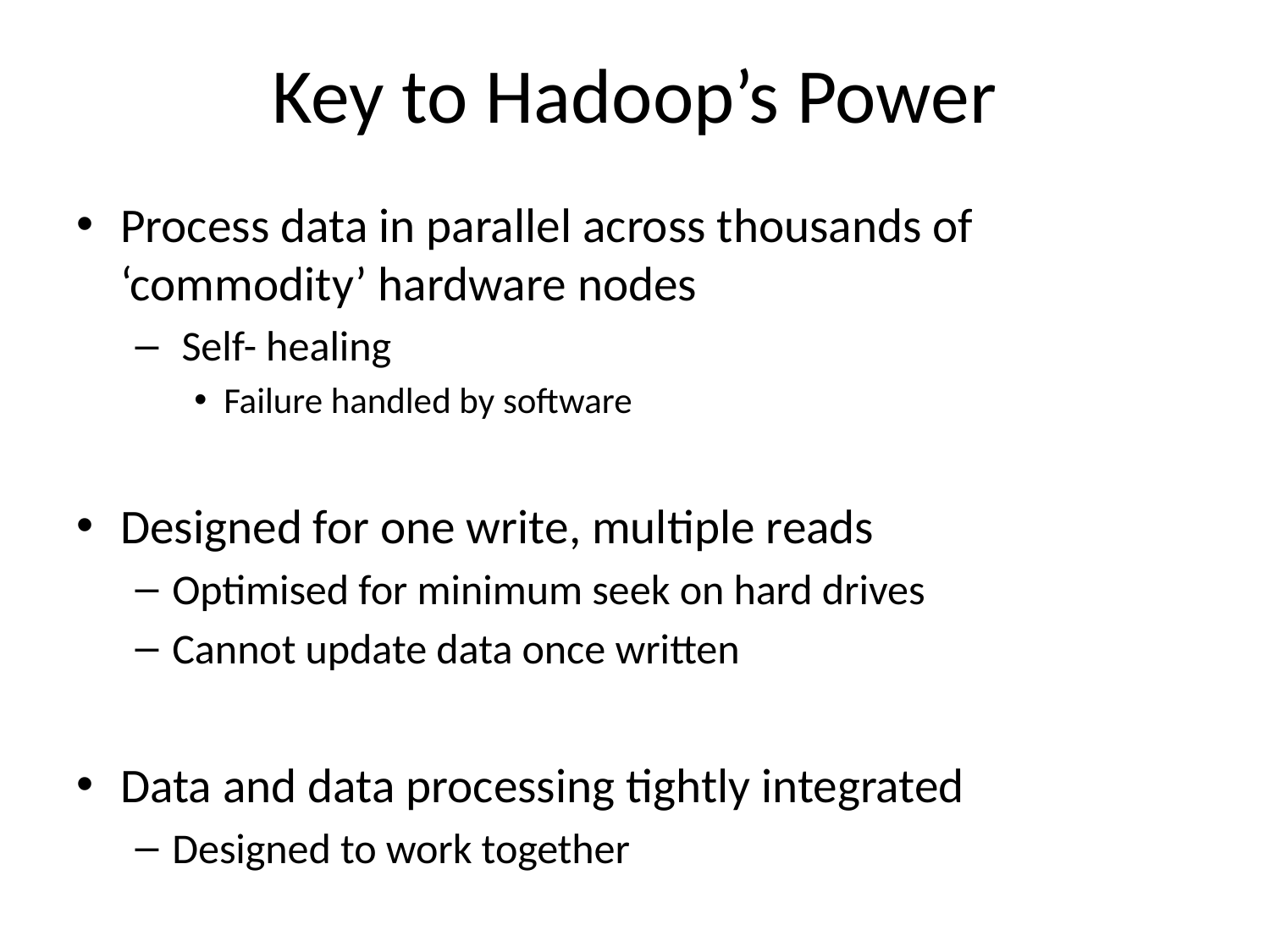

# Key to Hadoop’s Power
Process data in parallel across thousands of ‘commodity’ hardware nodes
 Self- healing
Failure handled by software

Designed for one write, multiple reads
Optimised for minimum seek on hard drives
Cannot update data once written

Data and data processing tightly integrated
Designed to work together